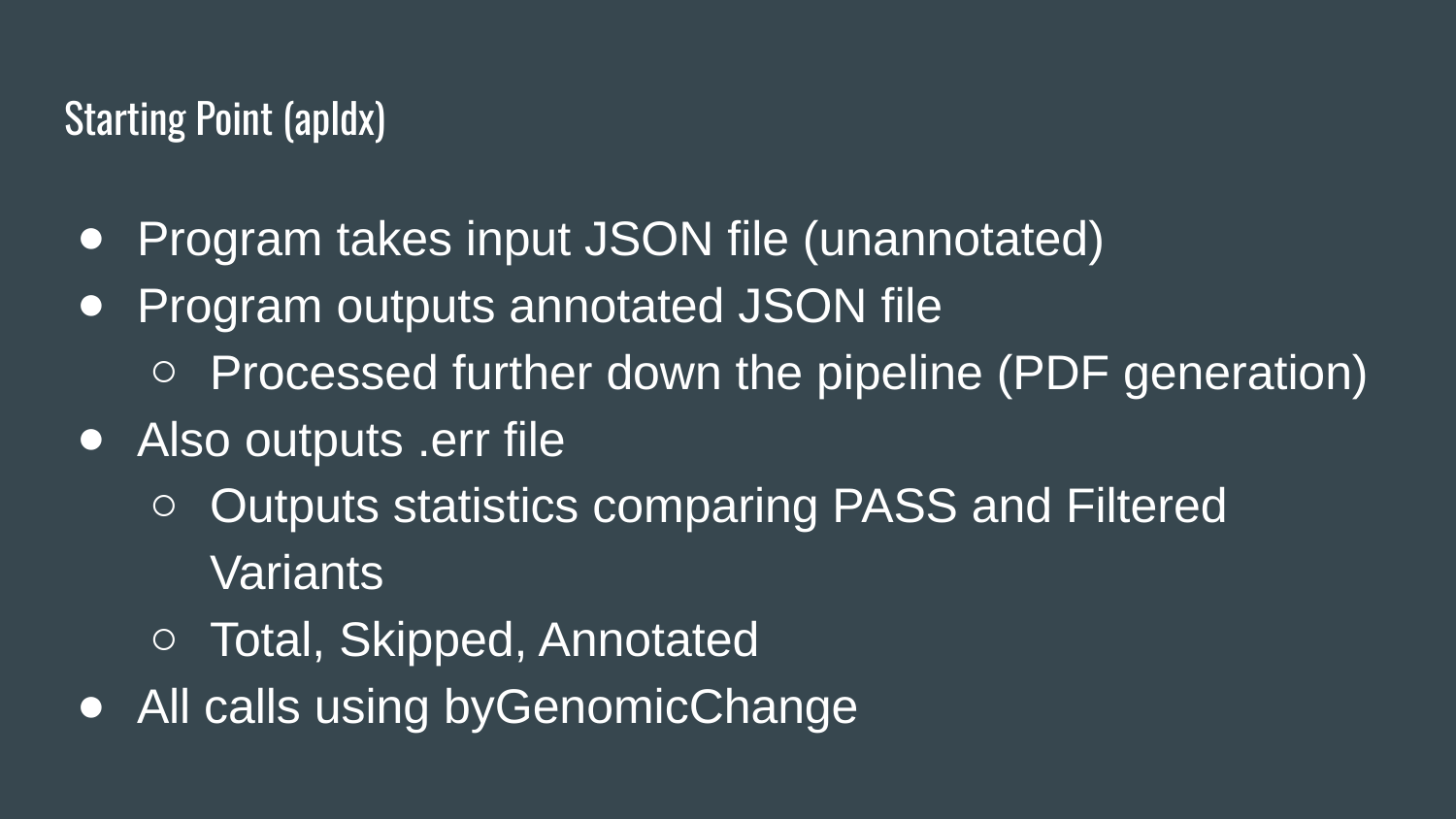

# Starting Point (apldx)
Program takes input JSON file (unannotated)
Program outputs annotated JSON file
Processed further down the pipeline (PDF generation)
Also outputs .err file
Outputs statistics comparing PASS and Filtered Variants
Total, Skipped, Annotated
All calls using byGenomicChange